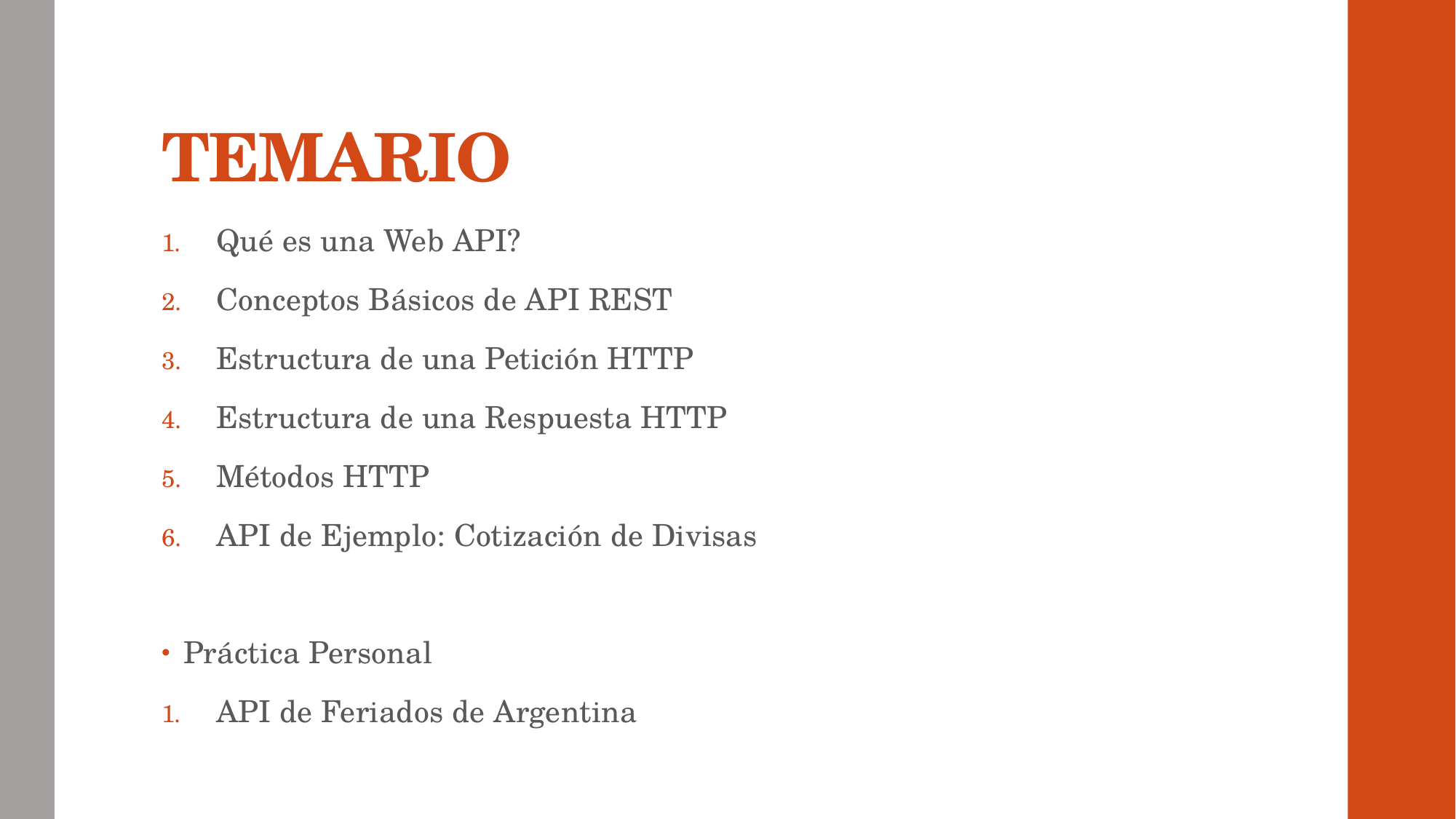

# TEMARIO
Qué es una Web API?
Conceptos Básicos de API REST
Estructura de una Petición HTTP
Estructura de una Respuesta HTTP
Métodos HTTP
API de Ejemplo: Cotización de Divisas

Práctica Personal
API de Feriados de Argentina